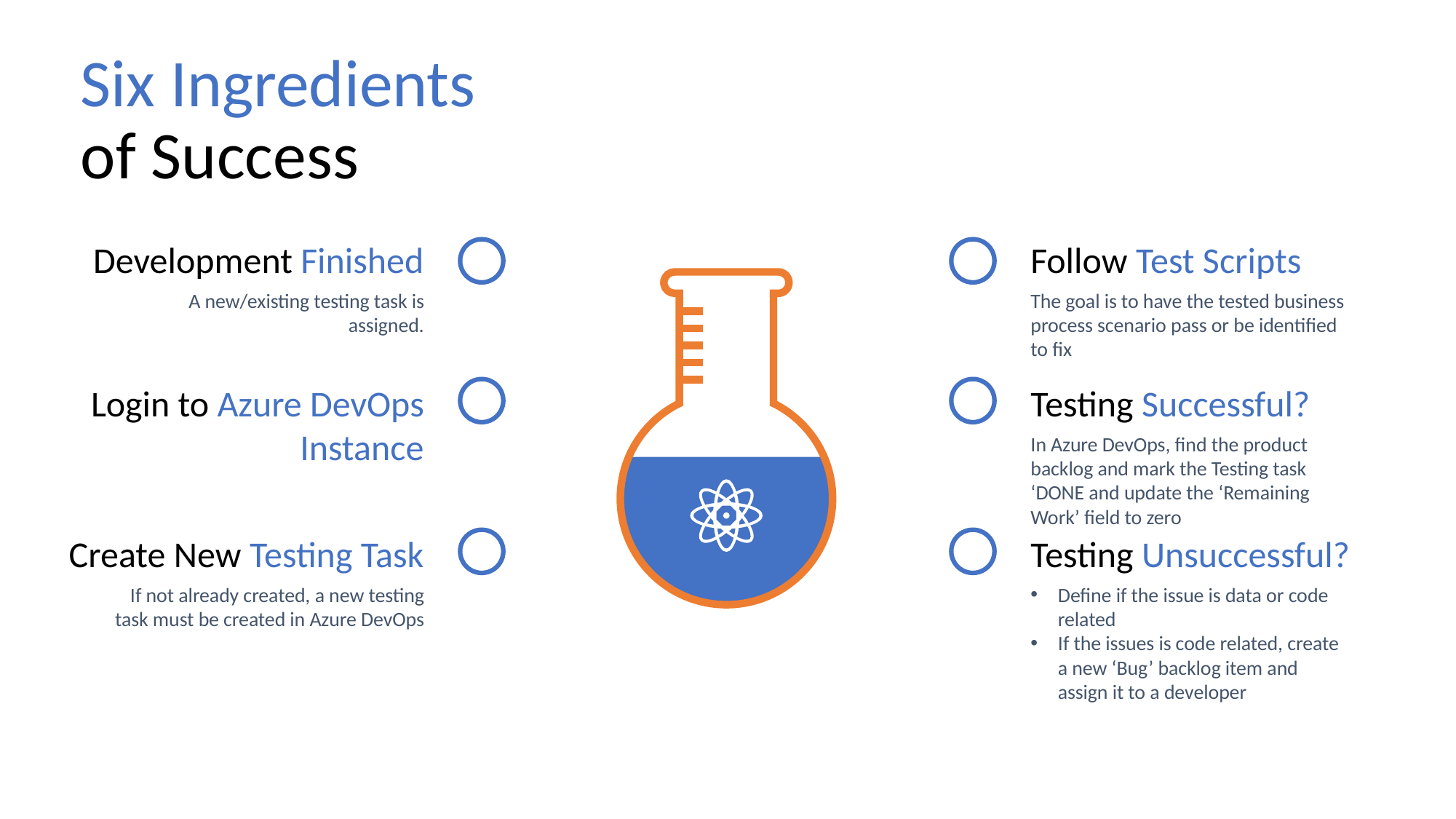

Six Ingredients
of Success
Follow Test Scripts

The goal is to have the tested business process scenario pass or be identified to fix
Development Finished

A new/existing testing task is assigned.

Login to Azure DevOps Instance

Testing Successful?

In Azure DevOps, find the product backlog and mark the Testing task ‘DONE and update the ‘Remaining Work’ field to zero

Create New Testing Task

If not already created, a new testing task must be created in Azure DevOps
Testing Unsuccessful?

Define if the issue is data or code related
If the issues is code related, create a new ‘Bug’ backlog item and assign it to a developer